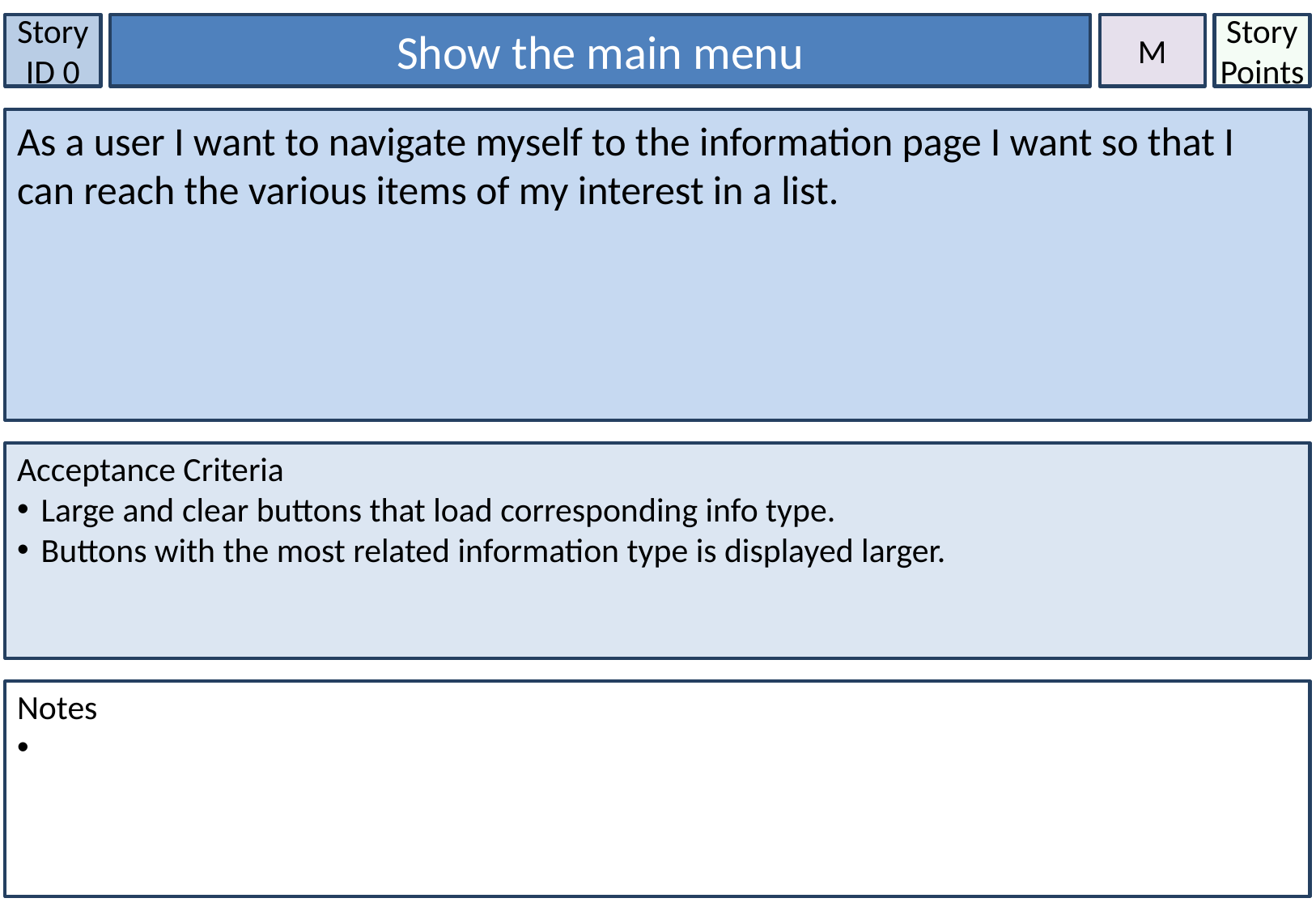

Story ID 0
Show the main menu
M
Story Points
As a user I want to navigate myself to the information page I want so that I can reach the various items of my interest in a list.
Acceptance Criteria
Large and clear buttons that load corresponding info type.
Buttons with the most related information type is displayed larger.
Notes